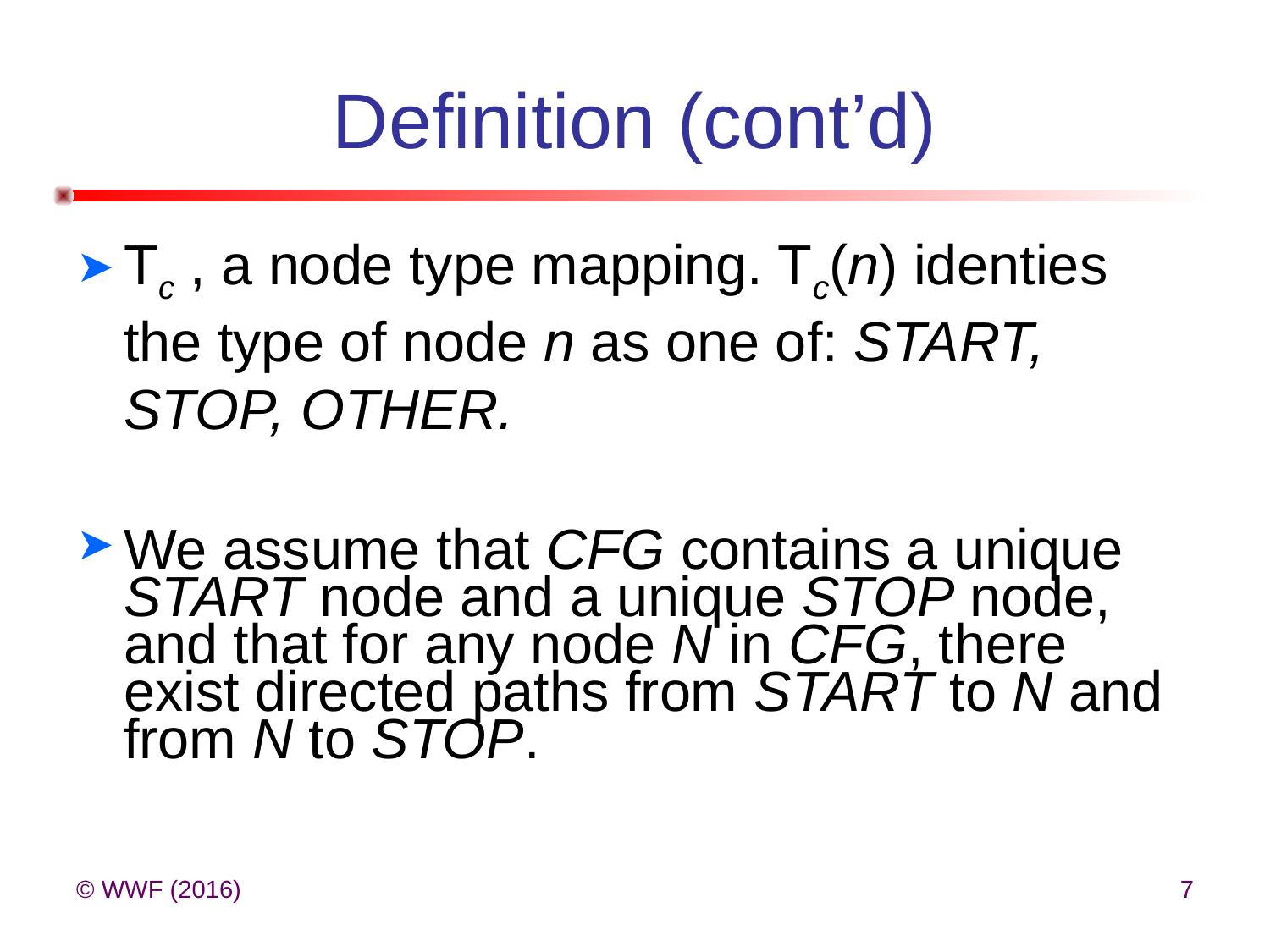

# Definition (cont’d)
Tc , a node type mapping. Tc(n) identies the type of node n as one of: START, STOP, OTHER.

We assume that CFG contains a unique START node and a unique STOP node, and that for any node N in CFG, there exist directed paths from START to N and from N to STOP.

© WWF (2016)
7